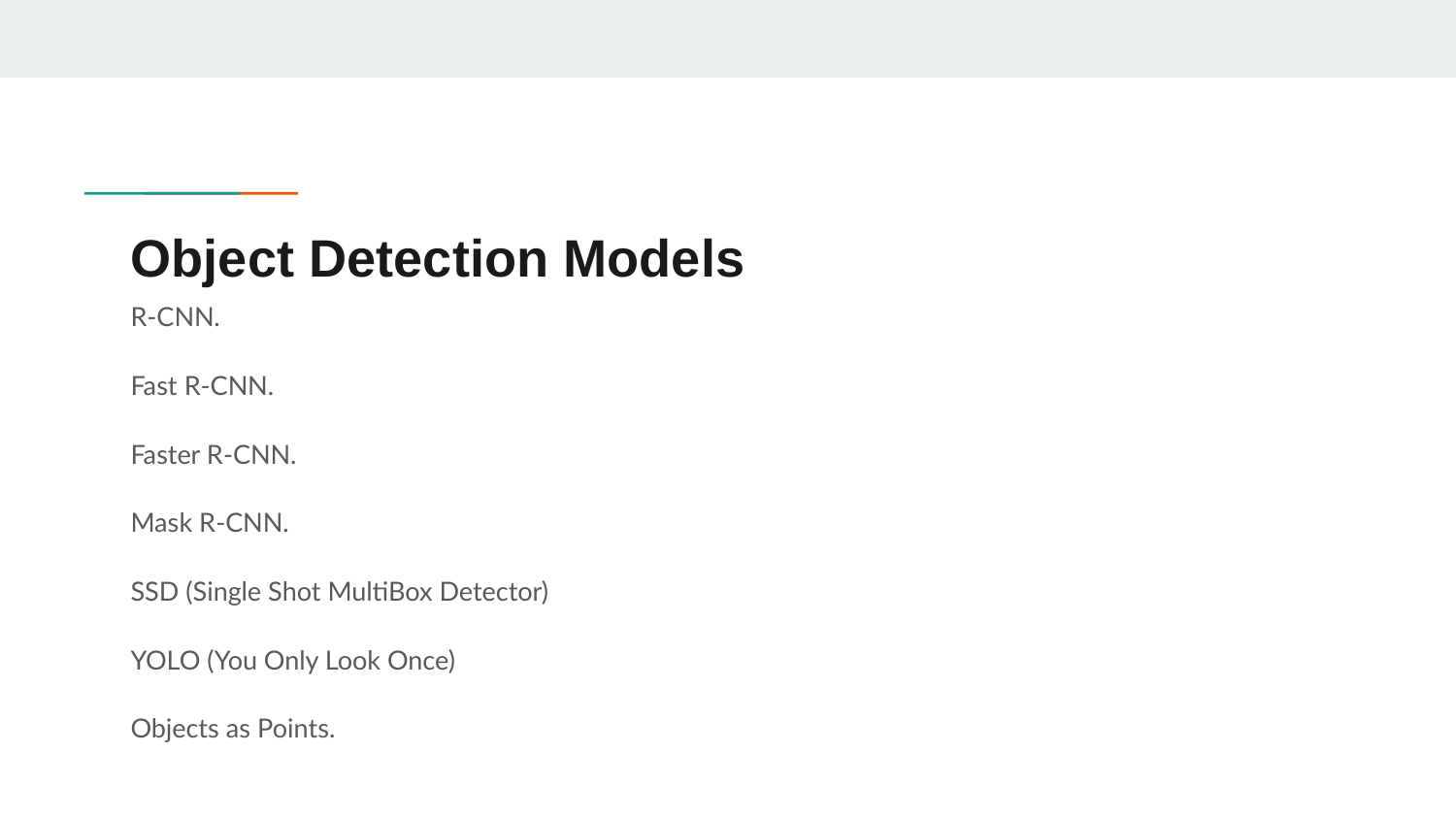

# Object Detection Models
R-CNN.
Fast R-CNN.
Faster R-CNN.
Mask R-CNN.
SSD (Single Shot MultiBox Detector)
YOLO (You Only Look Once)
Objects as Points.